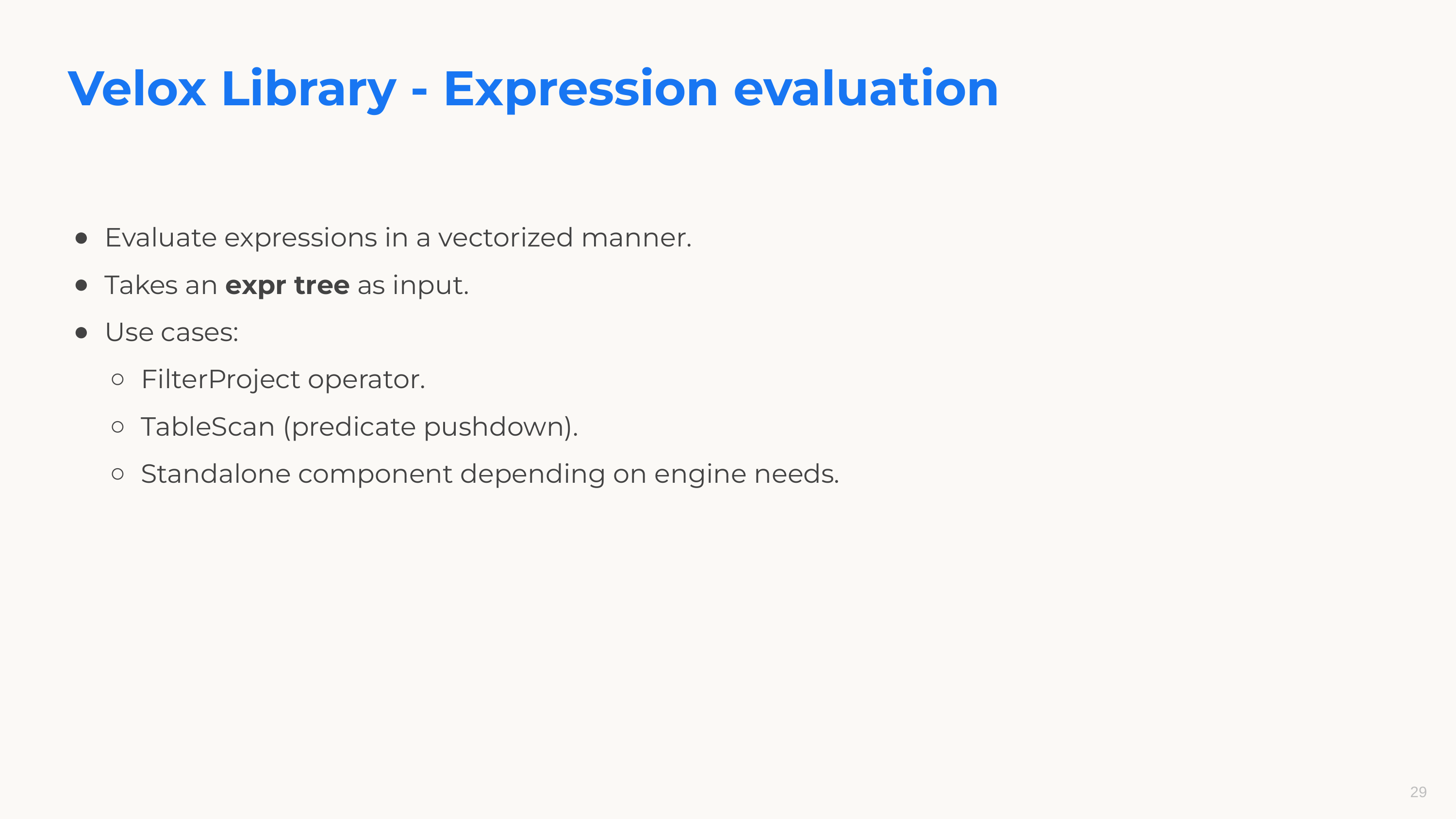

# Velox Library - Expression evaluation

Evaluate expressions in a vectorized manner.
Takes an expr tree as input.
Use cases:
FilterProject operator.
TableScan (predicate pushdown).
Standalone component depending on engine needs.

29